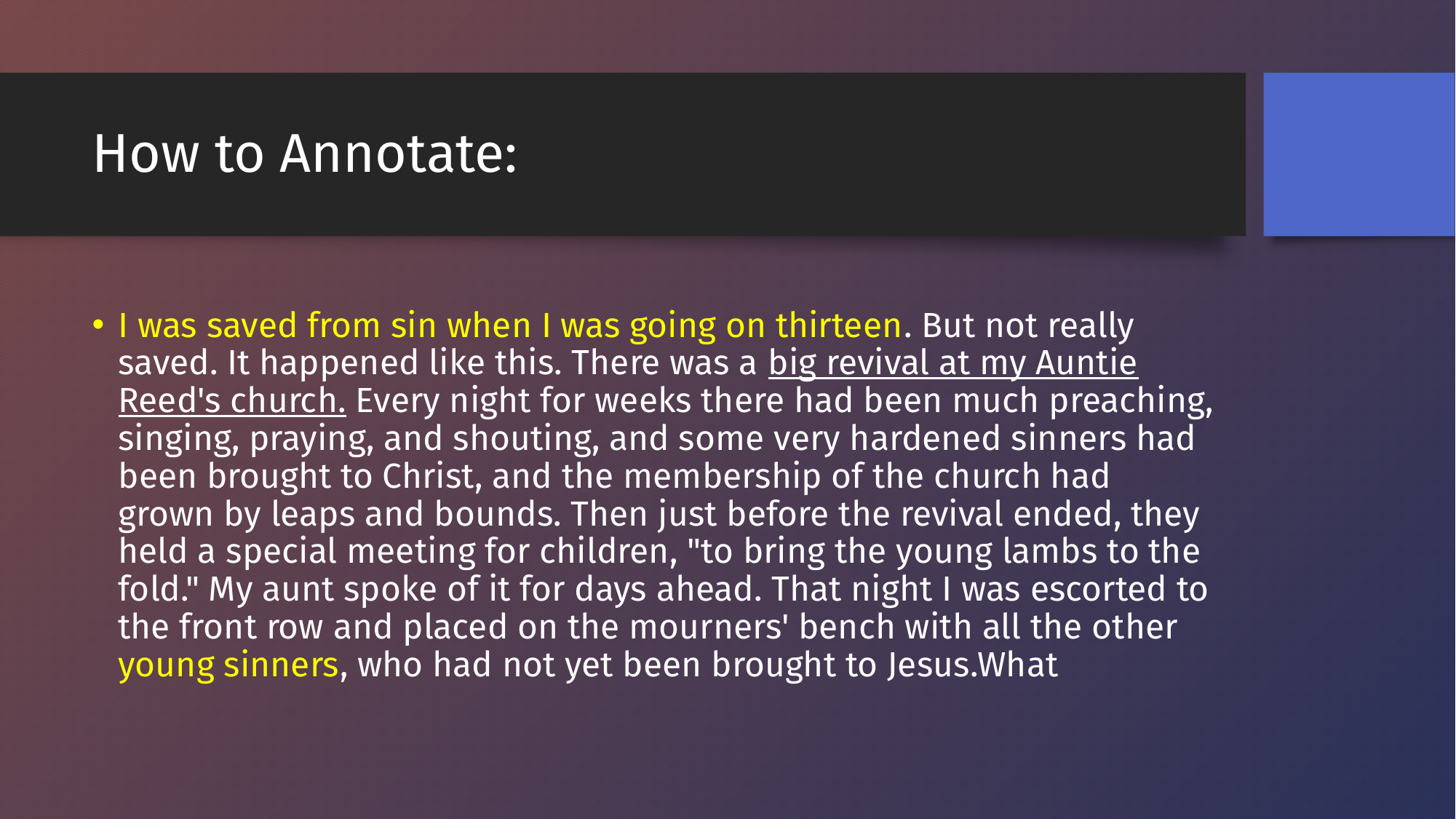

# How to Annotate:
I was saved from sin when I was going on thirteen. But not really saved. It happened like this. There was a big revival at my Auntie Reed's church. Every night for weeks there had been much preaching, singing, praying, and shouting, and some very hardened sinners had been brought to Christ, and the membership of the church had grown by leaps and bounds. Then just before the revival ended, they held a special meeting for children, "to bring the young lambs to the fold." My aunt spoke of it for days ahead. That night I was escorted to the front row and placed on the mourners' bench with all the other young sinners, who had not yet been brought to Jesus.What